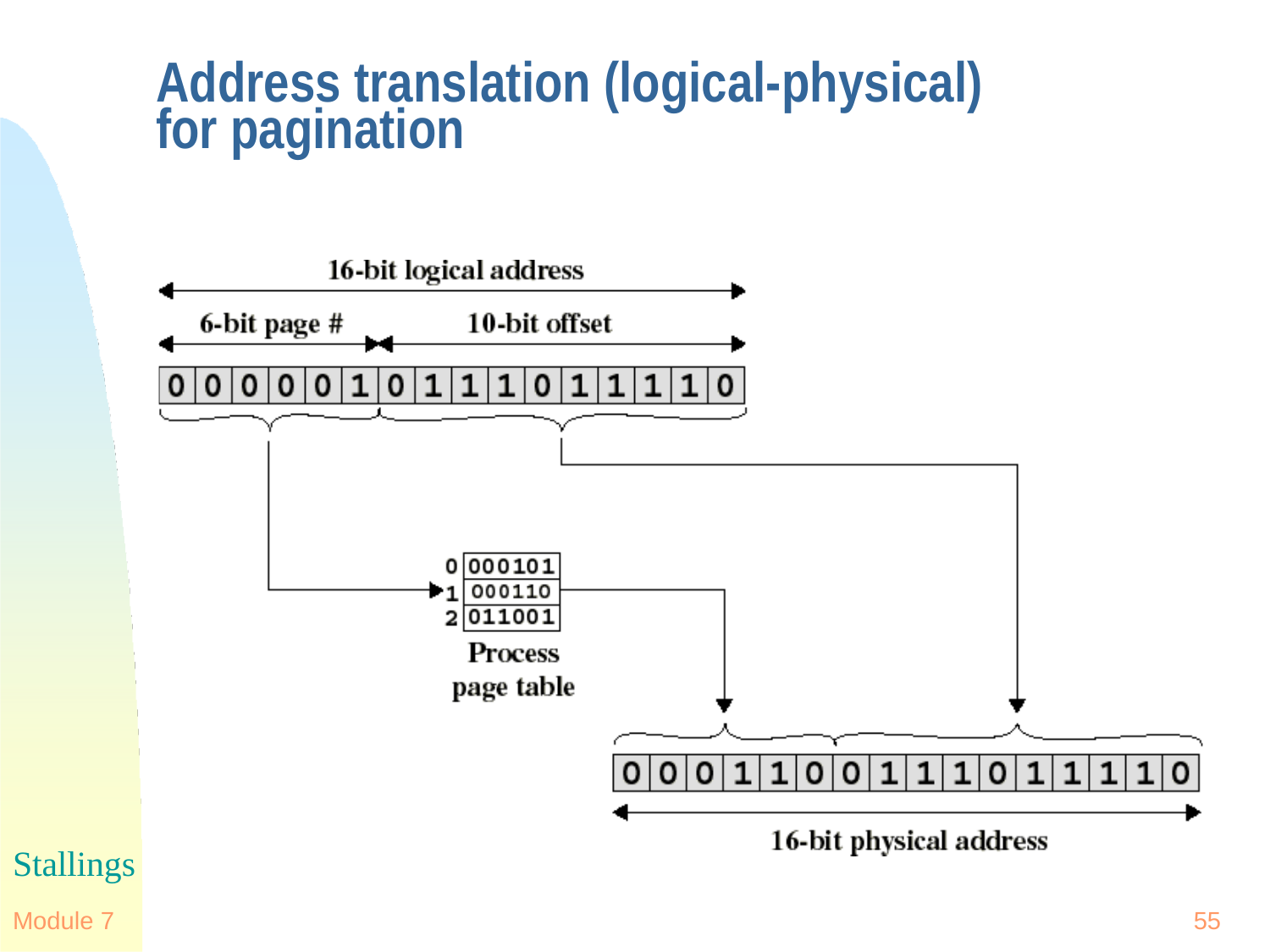

# Address translation (logical-physical) for pagination

Stallings
Module 7
55